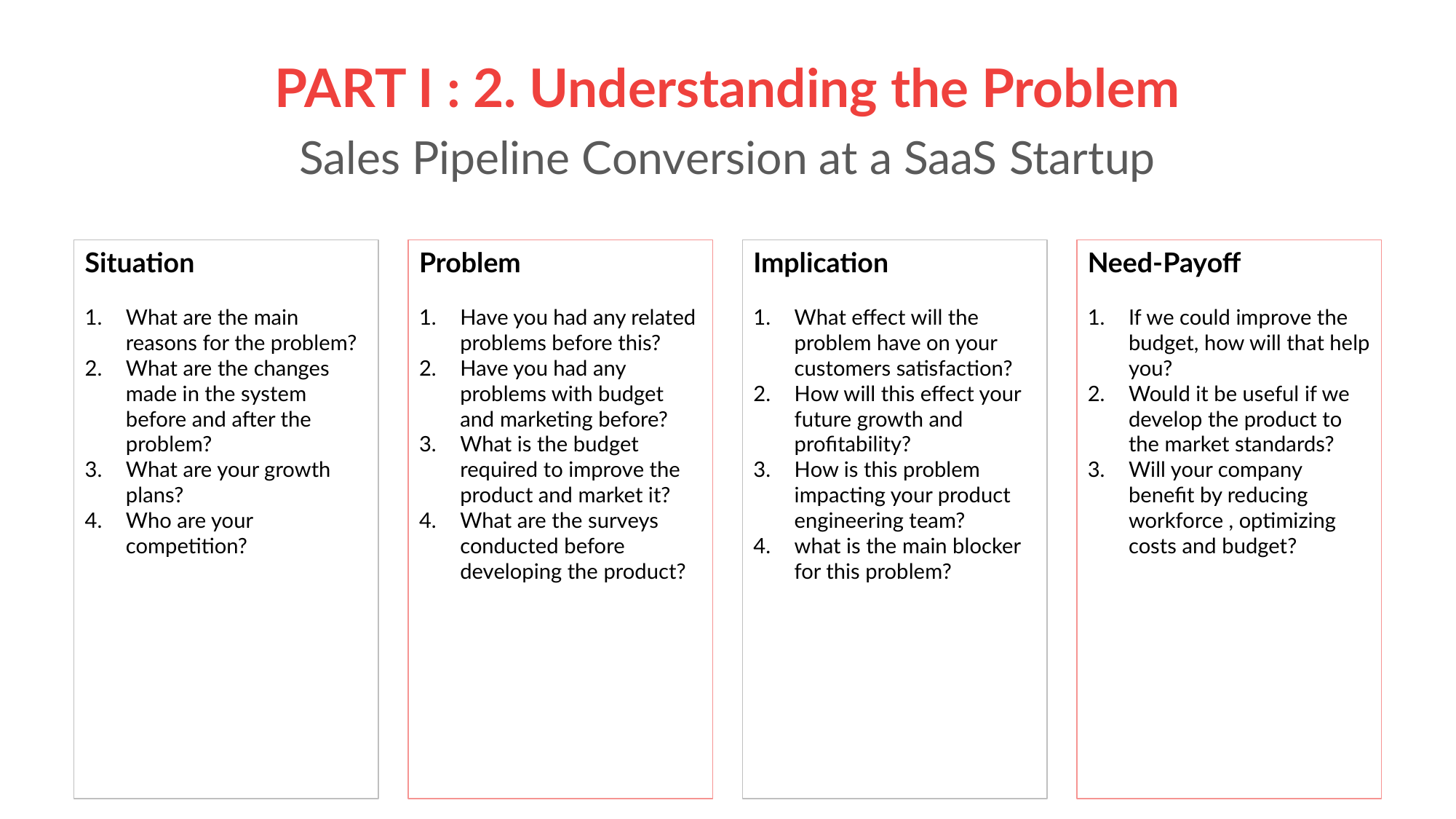

# PART I : 2. Understanding the Problem Sales Pipeline Conversion at a SaaS Startup
Situation

What are the main reasons for the problem?
What are the changes made in the system  before and after the problem?
What are your growth plans?
Who are your competition?

Need-Payoff

If we could improve the budget, how will that help you?
Would it be useful if we develop the product to the market standards?
Will your company benefit by reducing workforce , optimizing costs and budget?

Problem

Have you had any related problems before this?
Have you had any problems with budget and marketing before?
What is the budget required to improve the product and market it?
What are the surveys conducted before developing the product?

Implication

What effect will the problem have on your customers satisfaction?
How will this effect your future growth and profitability?
How is this problem impacting your product engineering team?
what is the main blocker for this problem?